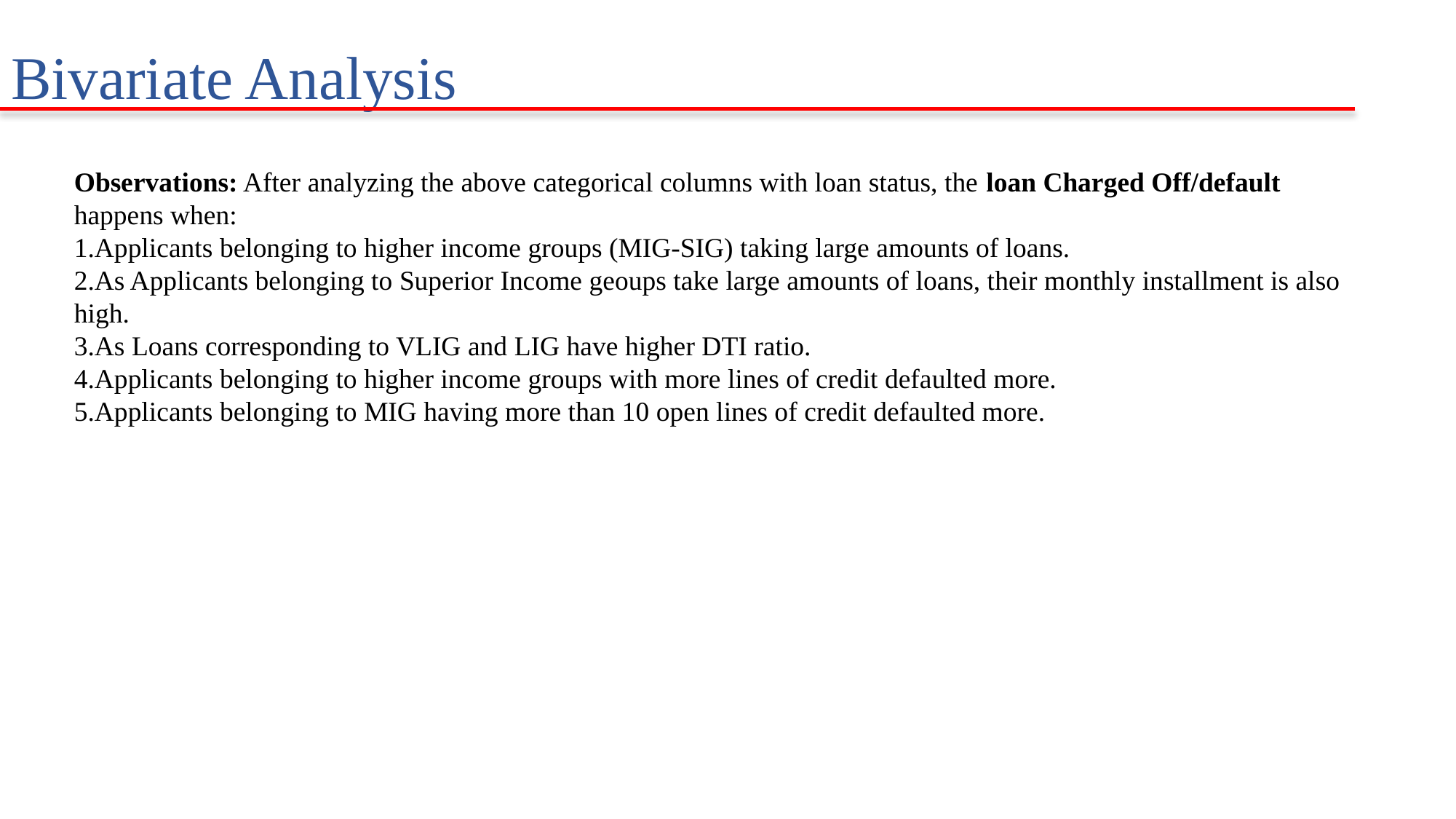

Bivariate Analysis
Observations: After analyzing the above categorical columns with loan status, the loan Charged Off/default happens when:
Applicants belonging to higher income groups (MIG-SIG) taking large amounts of loans.
As Applicants belonging to Superior Income geoups take large amounts of loans, their monthly installment is also high.
As Loans corresponding to VLIG and LIG have higher DTI ratio.
Applicants belonging to higher income groups with more lines of credit defaulted more.
Applicants belonging to MIG having more than 10 open lines of credit defaulted more.